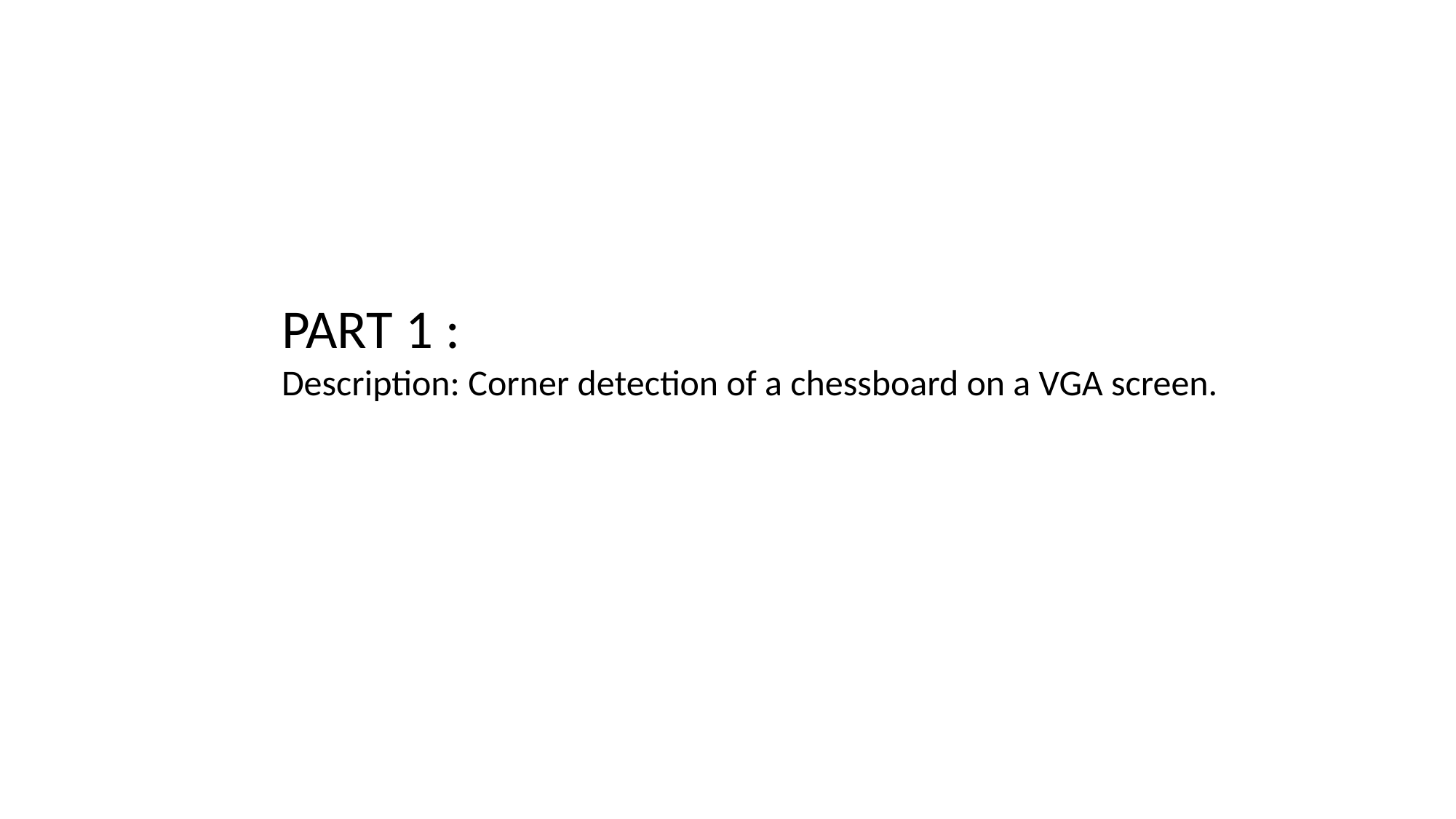

PART 1 :
Description: Corner detection of a chessboard on a VGA screen.